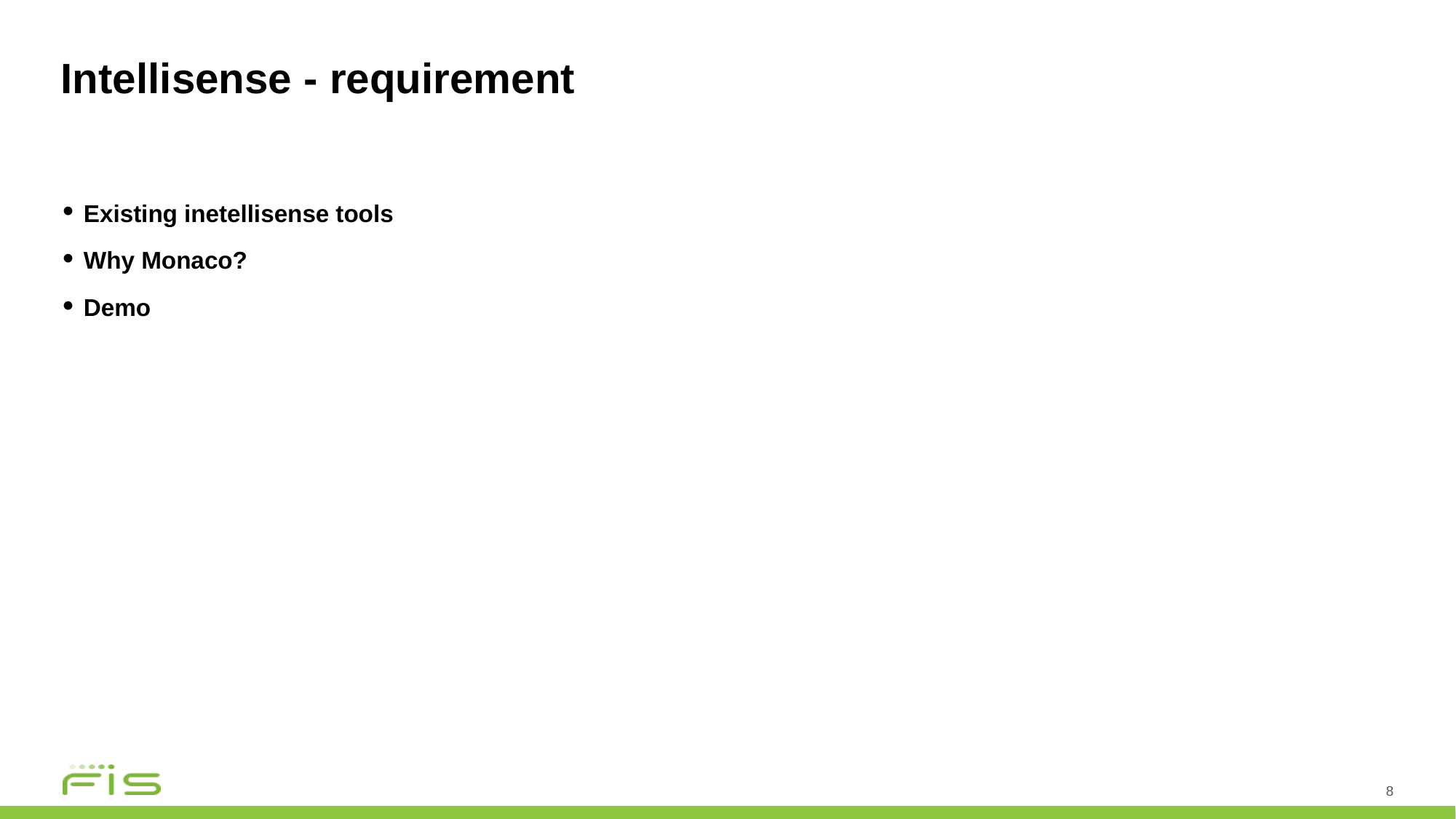

# Intellisense - requirement
Existing inetellisense tools
Why Monaco?
Demo
8